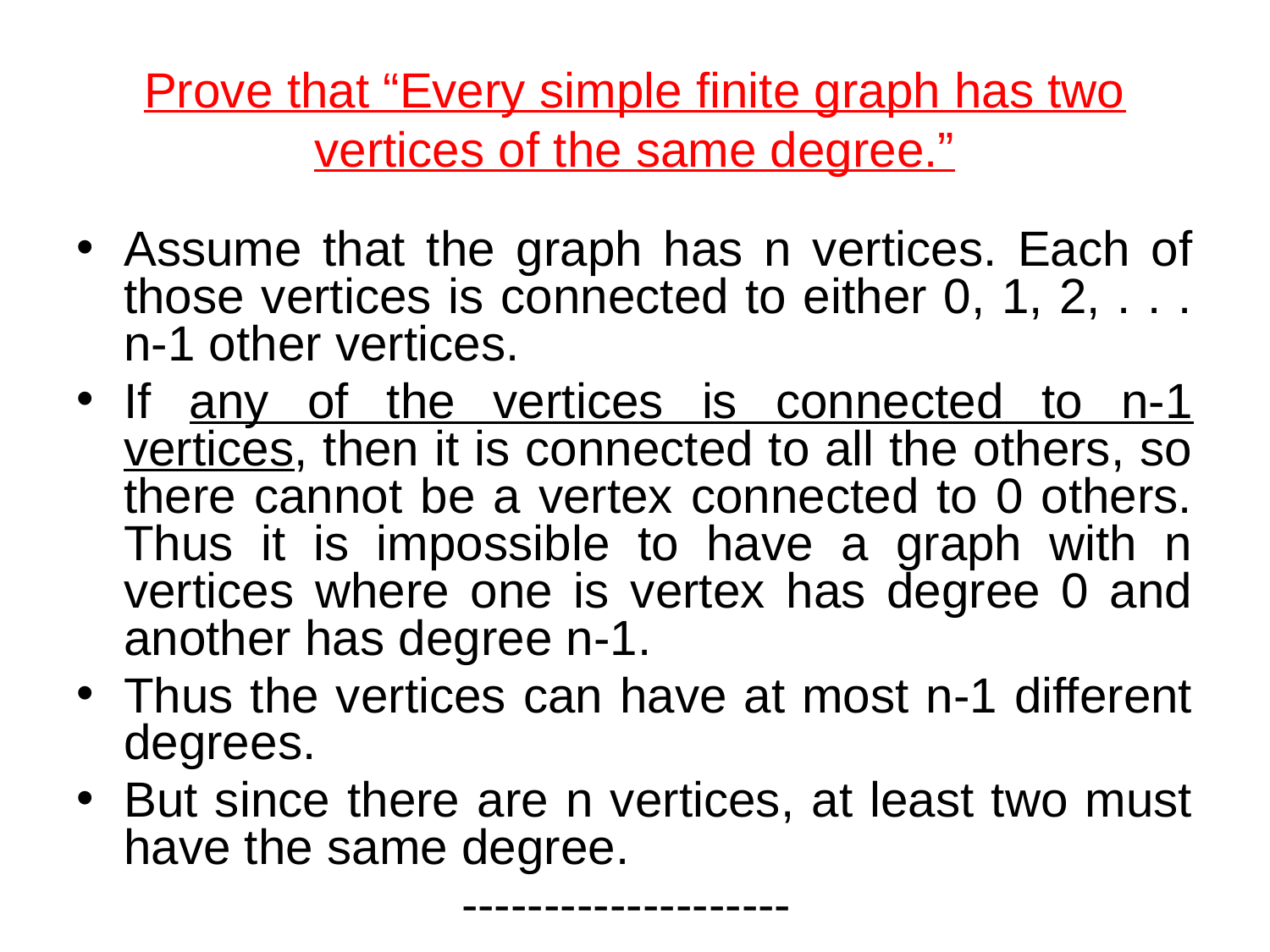

# Prove that “Every simple finite graph has two vertices of the same degree.”
Assume that the graph has n vertices. Each of those vertices is connected to either 0, 1, 2, . . . n-1 other vertices.
If any of the vertices is connected to n-1 vertices, then it is connected to all the others, so there cannot be a vertex connected to 0 others. Thus it is impossible to have a graph with n vertices where one is vertex has degree 0 and another has degree n-1.
Thus the vertices can have at most n-1 different degrees.
But since there are n vertices, at least two must have the same degree.
                            --------------------